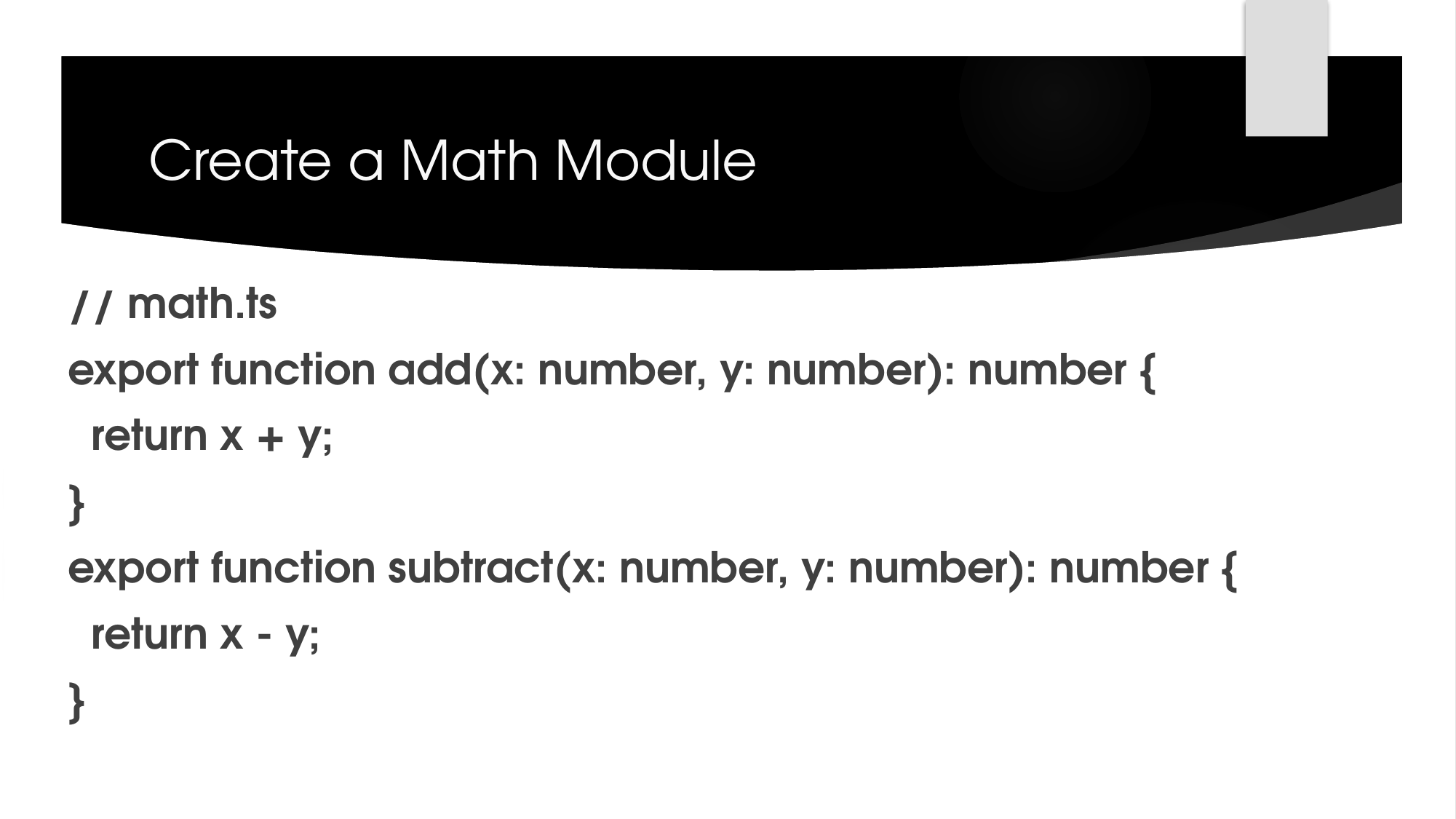

# Create a Math Module
// math.ts
export function add(x: number, y: number): number {
  return x + y;
}
export function subtract(x: number, y: number): number {
  return x - y;
}